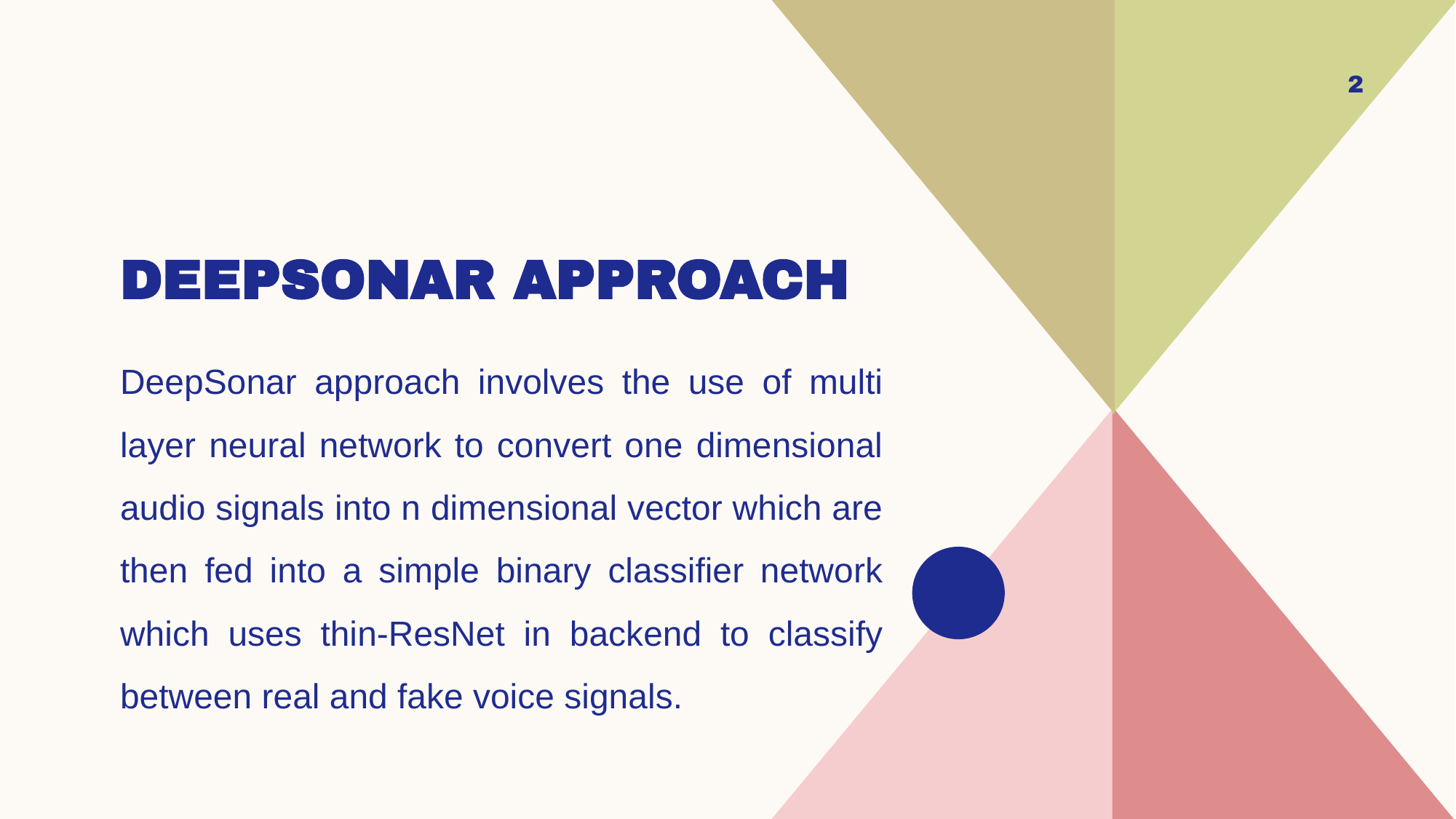

2
# Deepsonar approach
DeepSonar approach involves the use of multi layer neural network to convert one dimensional audio signals into n dimensional vector which are then fed into a simple binary classifier network which uses thin-ResNet in backend to classify between real and fake voice signals.